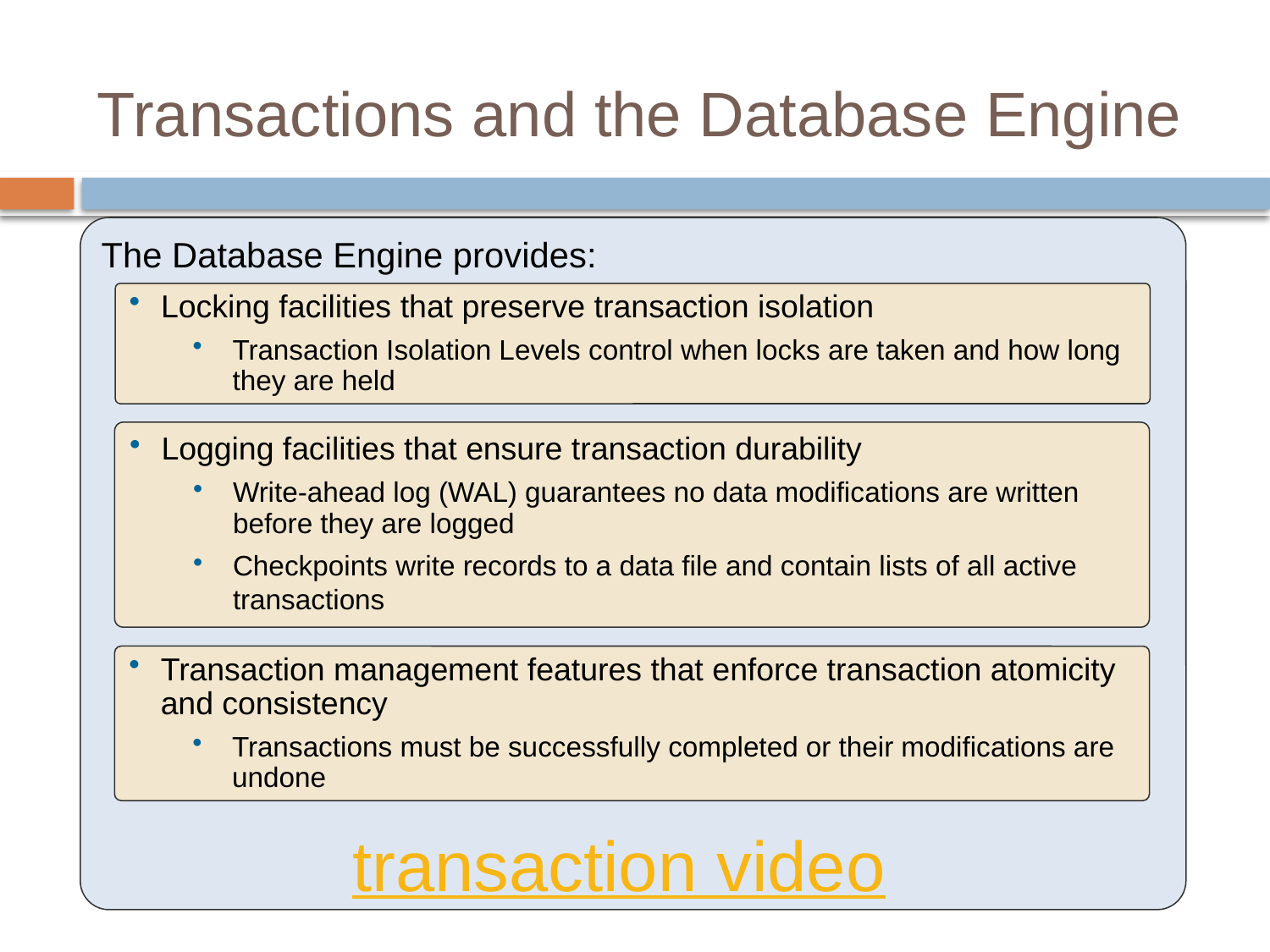

# Transactions and the Database Engine
The Database Engine provides:
Locking facilities that preserve transaction isolation
Transaction Isolation Levels control when locks are taken and how long they are held
Logging facilities that ensure transaction durability
Write-ahead log (WAL) guarantees no data modifications are written before they are logged
Checkpoints write records to a data file and contain lists of all active transactions
Transaction management features that enforce transaction atomicity and consistency
Transactions must be successfully completed or their modifications are undone
transaction video